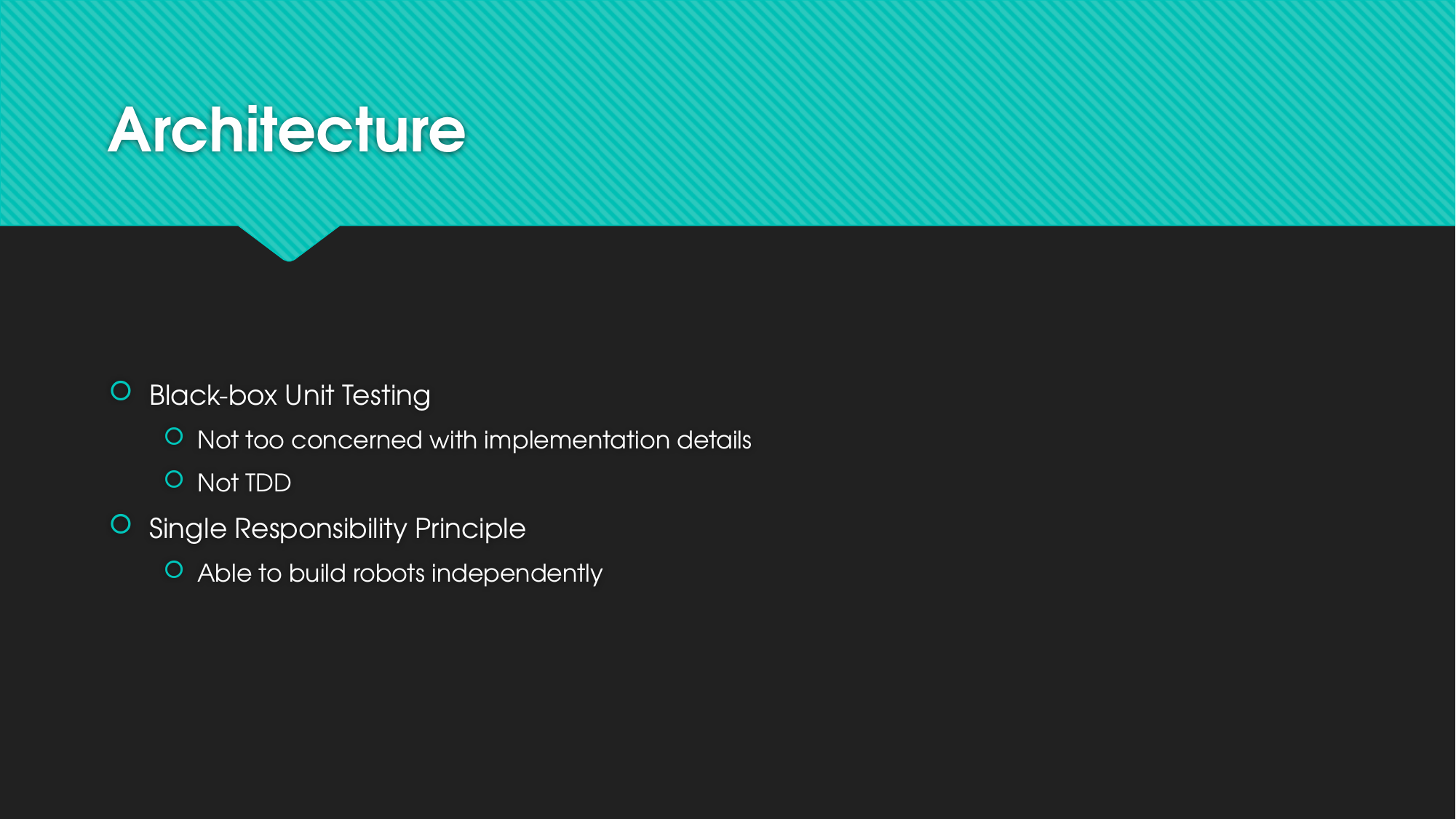

# Architecture
Black-box Unit Testing
Not too concerned with implementation details
Not TDD
Single Responsibility Principle
Able to build robots independently